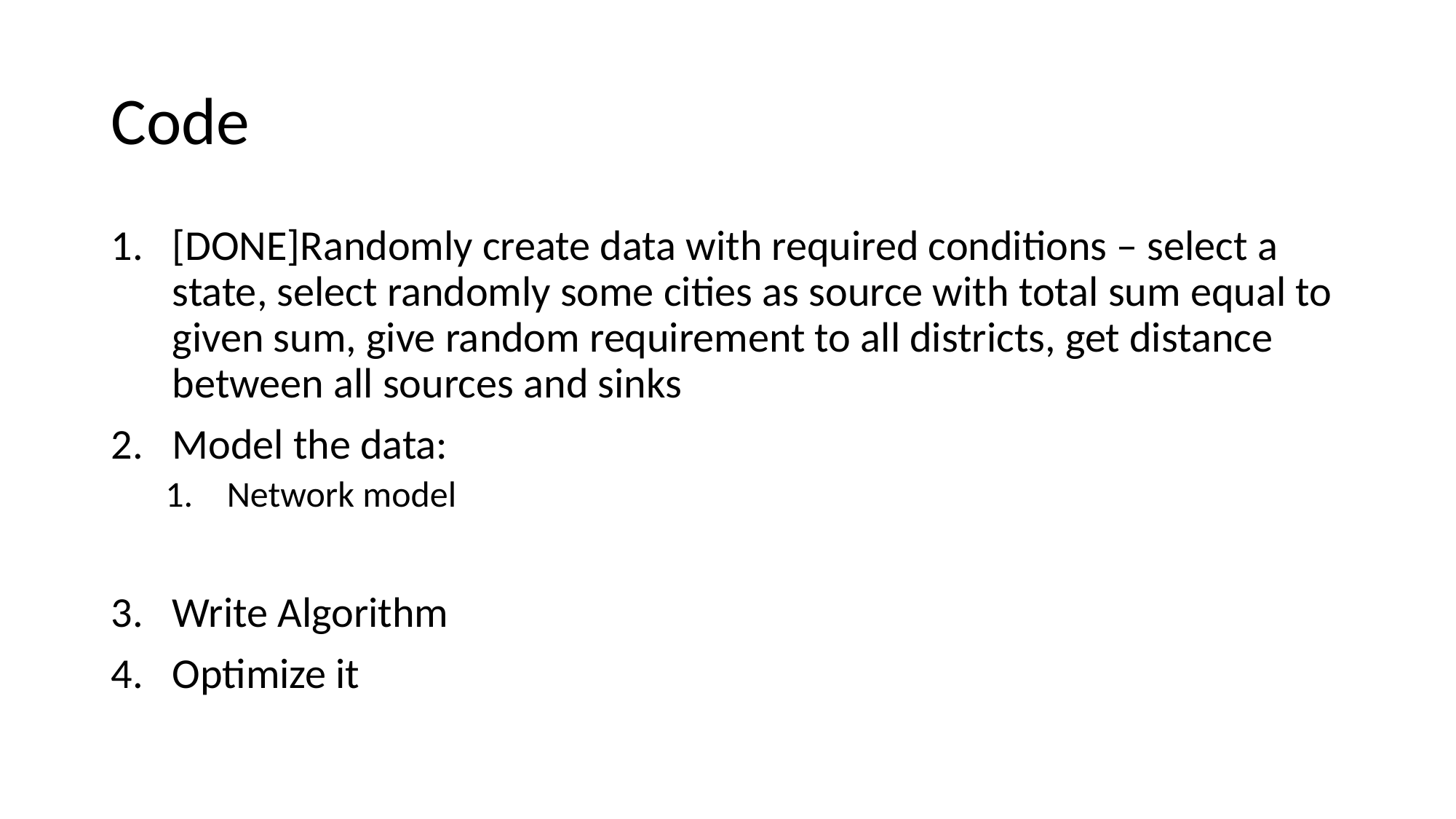

# Code
[DONE]Randomly create data with required conditions – select a state, select randomly some cities as source with total sum equal to given sum, give random requirement to all districts, get distance between all sources and sinks
Model the data:
Network model

Write Algorithm
Optimize it